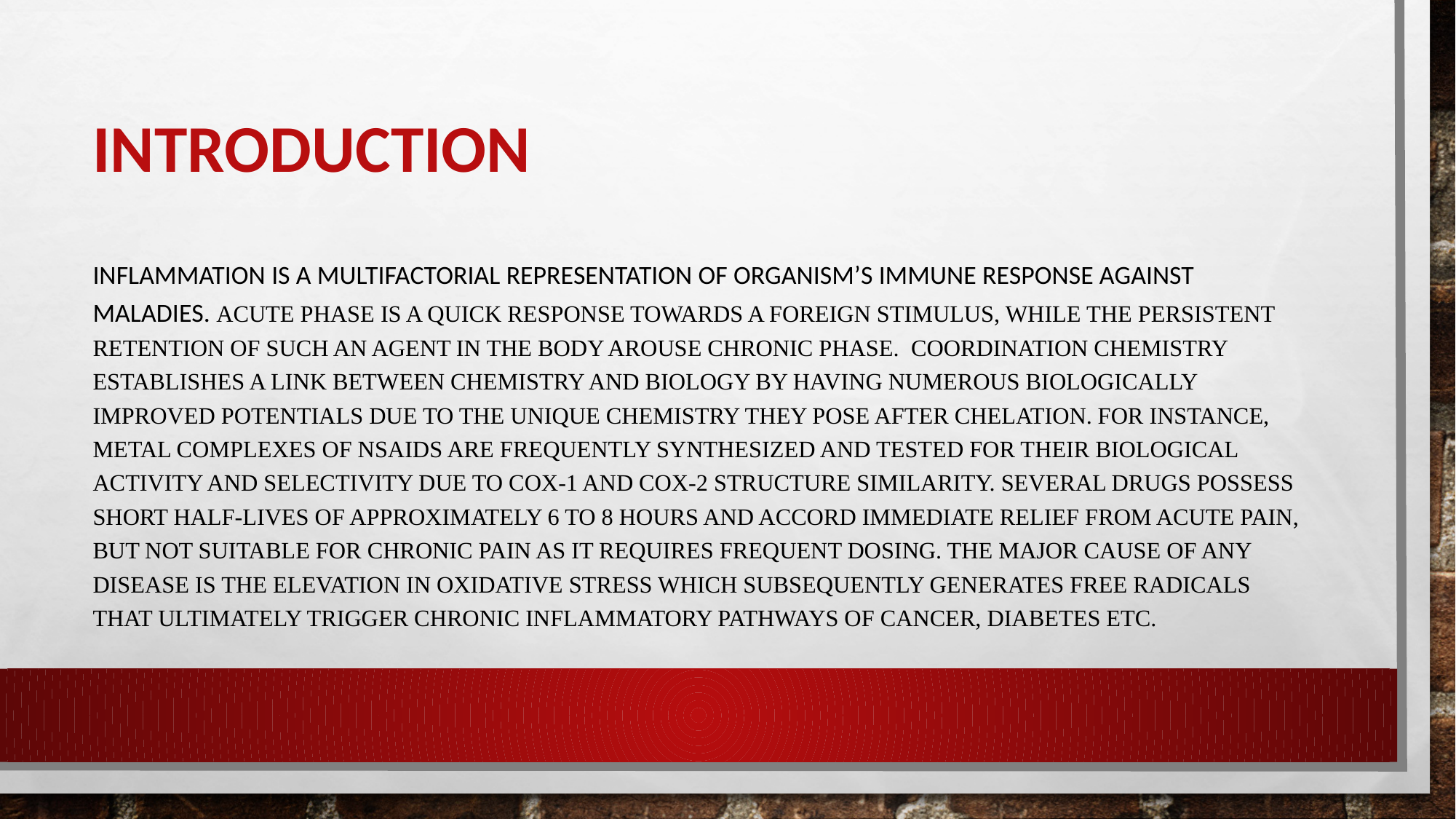

# INTRODUCTION
Inflammation is a multifactorial representation of organism’s immune response against maladies. Acute phase is a quick response towards a foreign stimulus, while the persistent retention of such an agent in the body arouse chronic phase.  Coordination chemistry establishes a link between chemistry and biology by having numerous biologically improved potentials due to the unique chemistry they pose after chelation. For instance, metal complexes of NSAIDs are frequently synthesized and tested for their biological activity and selectivity due to COX-1 and COX-2 structure similarity. Several drugs possess short half-lives of approximately 6 to 8 hours and accord immediate relief from acute pain, but not suitable for chronic pain as it requires frequent dosing. The major cause of any disease is the elevation in oxidative stress which subsequently generates free radicals that ultimately trigger chronic inflammatory pathways of cancer, diabetes etc.